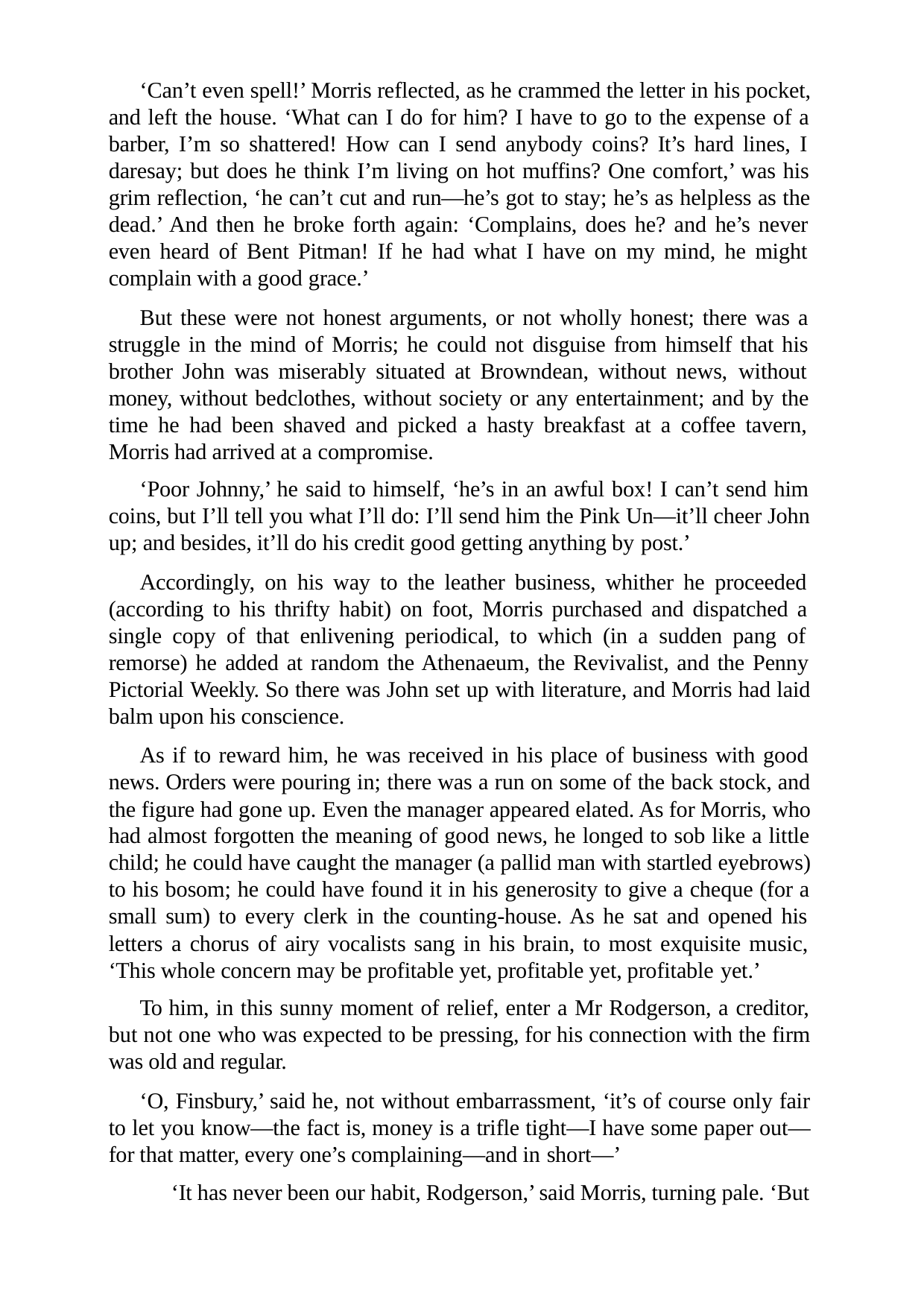

‘Can’t even spell!’ Morris reflected, as he crammed the letter in his pocket,  and left the house. ‘What can I do for him? I have to go to the expense of a  barber, I’m so shattered! How can I send anybody coins? It’s hard lines, I  daresay; but does he think I’m living on hot muffins? One comfort,’ was his  grim reflection, ‘he can’t cut and run—he’s got to stay; he’s as helpless as the  dead.’ And then he broke forth again: ‘Complains, does he? and he’s never  even heard of Bent Pitman! If he had what I have on my mind, he might  complain with a good grace.’
But these were not honest arguments, or not wholly honest; there was a  struggle in the mind of Morris; he could not disguise from himself that his  brother John was miserably situated at Browndean, without news, without  money, without bedclothes, without society or any entertainment; and by the  time he had been shaved and picked a hasty breakfast at a coffee tavern,  Morris had arrived at a compromise.
‘Poor Johnny,’ he said to himself, ‘he’s in an awful box! I can’t send him  coins, but I’ll tell you what I’ll do: I’ll send him the Pink Un—it’ll cheer John  up; and besides, it’ll do his credit good getting anything by post.’
Accordingly, on his way to the leather business, whither he proceeded  (according to his thrifty habit) on foot, Morris purchased and dispatched a  single copy of that enlivening periodical, to which (in a sudden pang of  remorse) he added at random the Athenaeum, the Revivalist, and the Penny  Pictorial Weekly. So there was John set up with literature, and Morris had laid  balm upon his conscience.
As if to reward him, he was received in his place of business with good  news. Orders were pouring in; there was a run on some of the back stock, and  the figure had gone up. Even the manager appeared elated. As for Morris, who  had almost forgotten the meaning of good news, he longed to sob like a little  child; he could have caught the manager (a pallid man with startled eyebrows)  to his bosom; he could have found it in his generosity to give a cheque (for a  small sum) to every clerk in the counting-house. As he sat and opened his  letters a chorus of airy vocalists sang in his brain, to most exquisite music,  ‘This whole concern may be profitable yet, profitable yet, profitable yet.’
To him, in this sunny moment of relief, enter a Mr Rodgerson, a creditor,  but not one who was expected to be pressing, for his connection with the firm  was old and regular.
‘O, Finsbury,’ said he, not without embarrassment, ‘it’s of course only fair  to let you know—the fact is, money is a trifle tight—I have some paper out—  for that matter, every one’s complaining—and in short—’
‘It has never been our habit, Rodgerson,’ said Morris, turning pale. ‘But